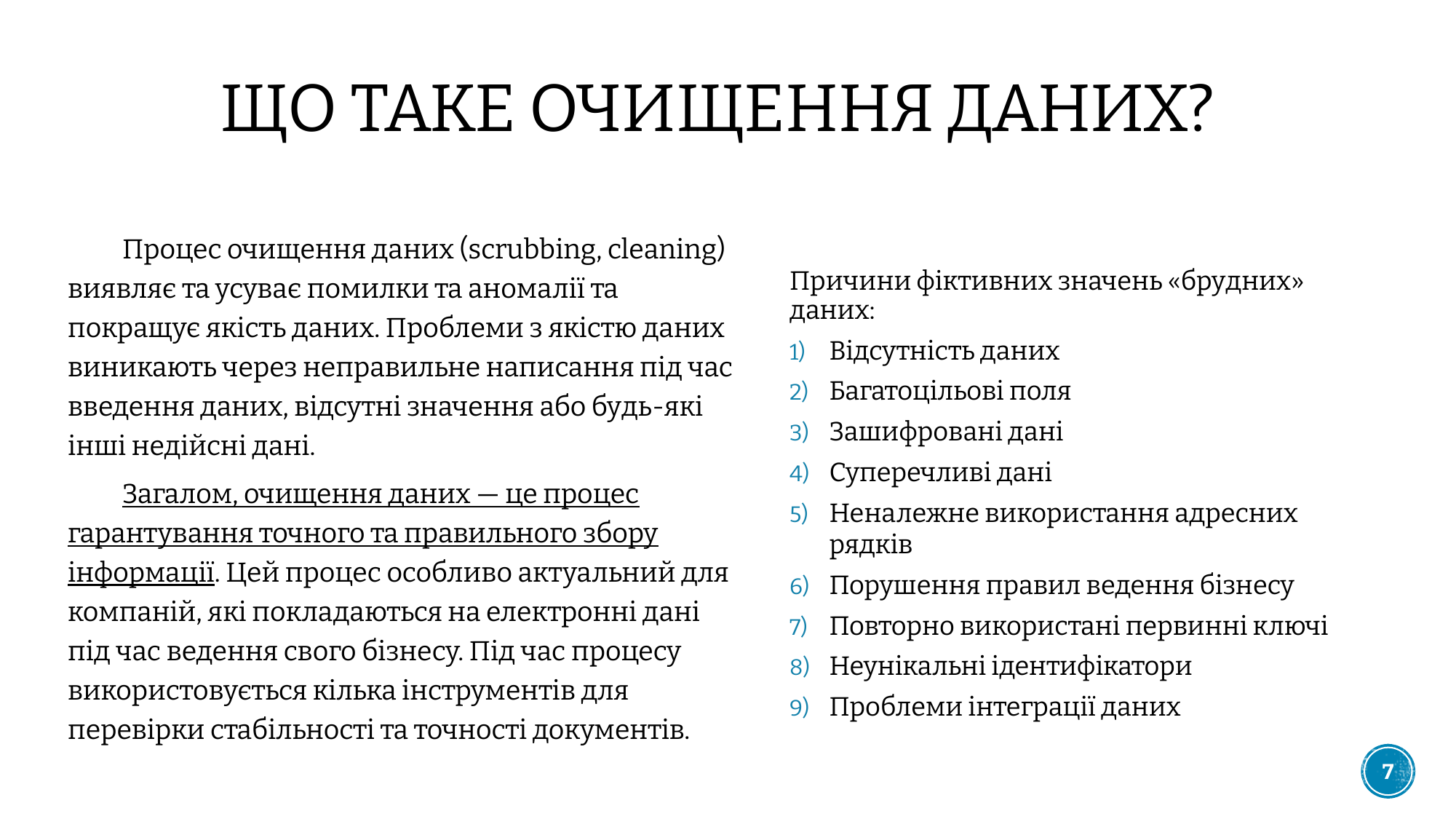

# Що таке очищення даних?
Процес очищення даних (scrubbing, cleaning) виявляє та усуває помилки та аномалії та покращує якість даних. Проблеми з якістю даних виникають через неправильне написання під час введення даних, відсутні значення або будь-які інші недійсні дані.
Загалом, очищення даних — це процес гарантування точного та правильного збору інформації. Цей процес особливо актуальний для компаній, які покладаються на електронні дані під час ведення свого бізнесу. Під час процесу використовується кілька інструментів для перевірки стабільності та точності документів.
Причини фіктивних значень «брудних» даних:
Відсутність даних
Багатоцільові поля
Зашифровані дані
Суперечливі дані
Неналежне використання адресних рядків
Порушення правил ведення бізнесу
Повторно використані первинні ключі
Неунікальні ідентифікатори
Проблеми інтеграції даних
7